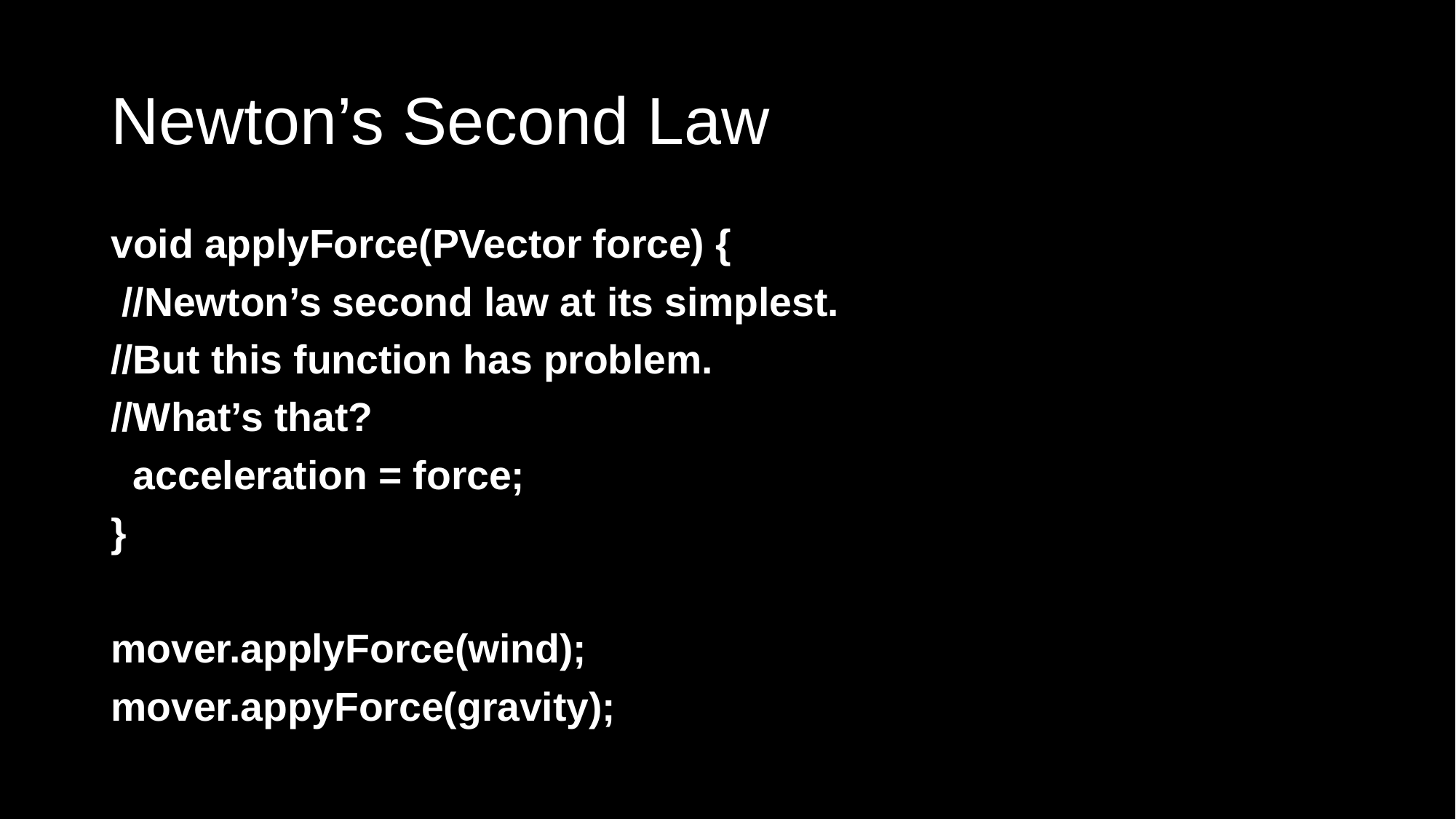

# Newton’s Second Law
void applyForce(PVector force) {
 //Newton’s second law at its simplest.
//But this function has problem.
//What’s that?
  acceleration = force;
}

mover.applyForce(wind);
mover.appyForce(gravity);